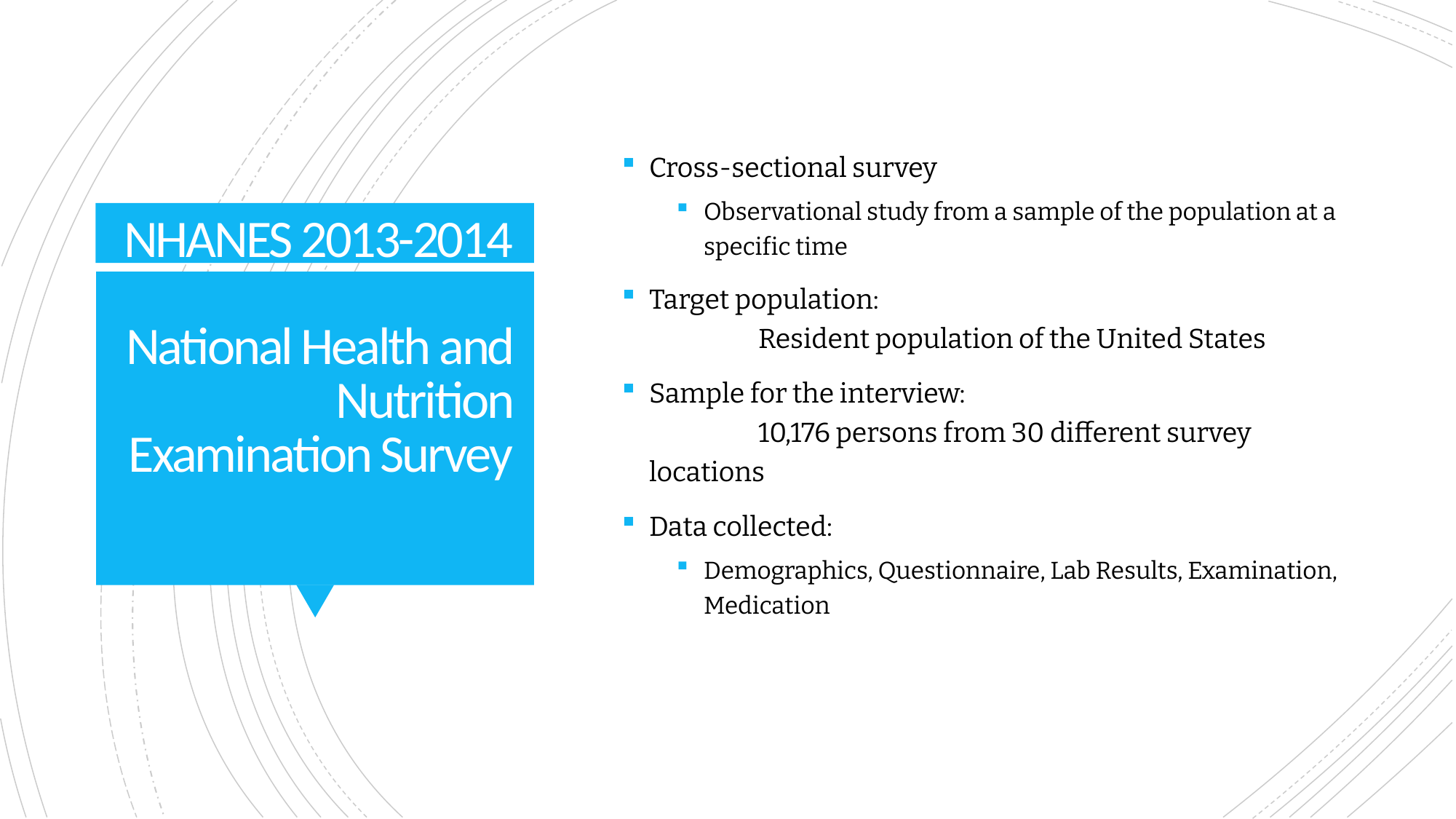

Cross-sectional survey
Observational study from a sample of the population at a specific time
Target population:
	Resident population of the United States
Sample for the interview:
	10,176 persons from 30 different survey locations
Data collected:
Demographics, Questionnaire, Lab Results, Examination, Medication

# NHANES 2013-2014 National Health and Nutrition Examination Survey